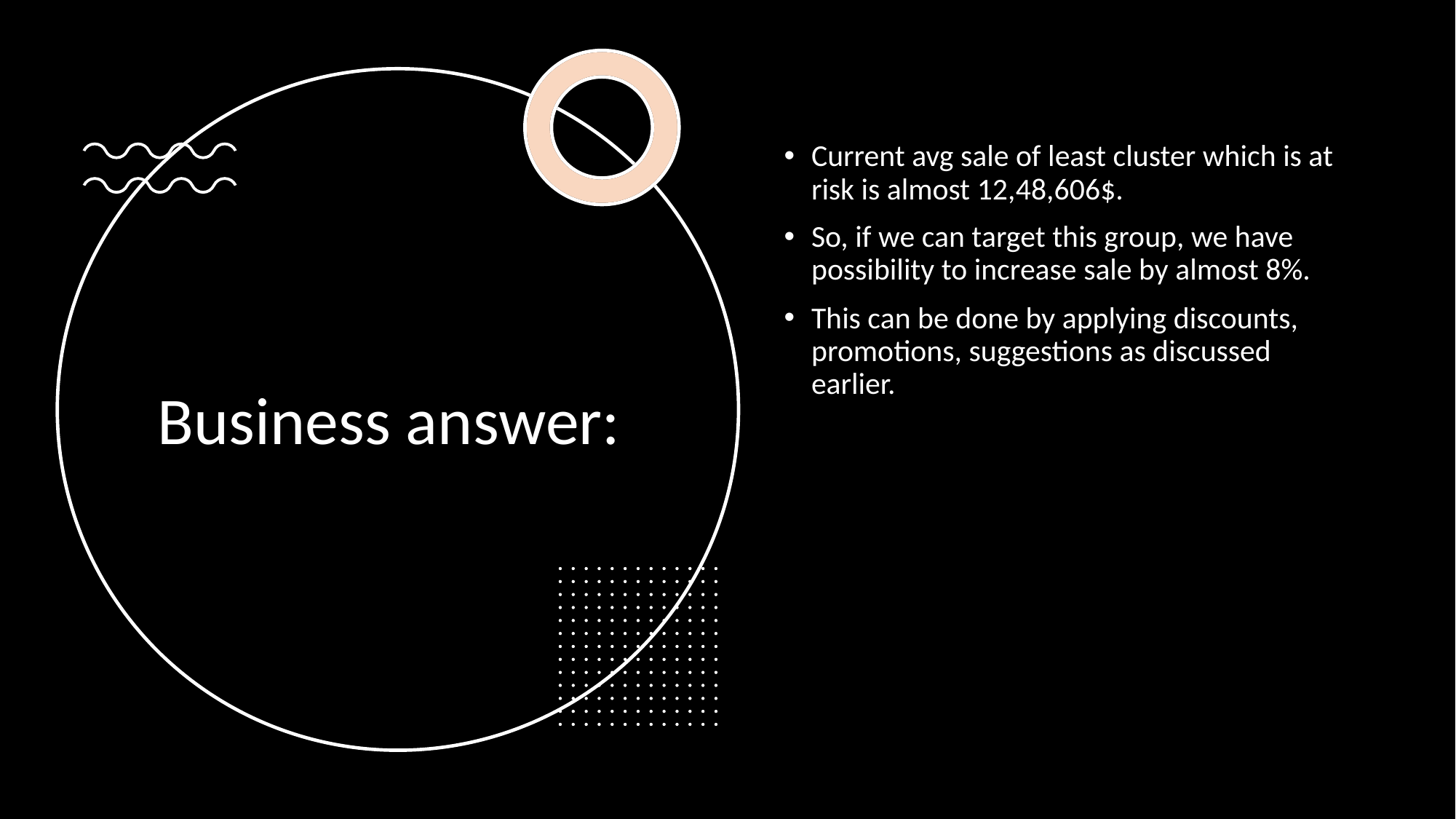

Current avg sale of least cluster which is at risk is almost 12,48,606$.
So, if we can target this group, we have possibility to increase sale by almost 8%.
This can be done by applying discounts, promotions, suggestions as discussed earlier.

# Business answer: